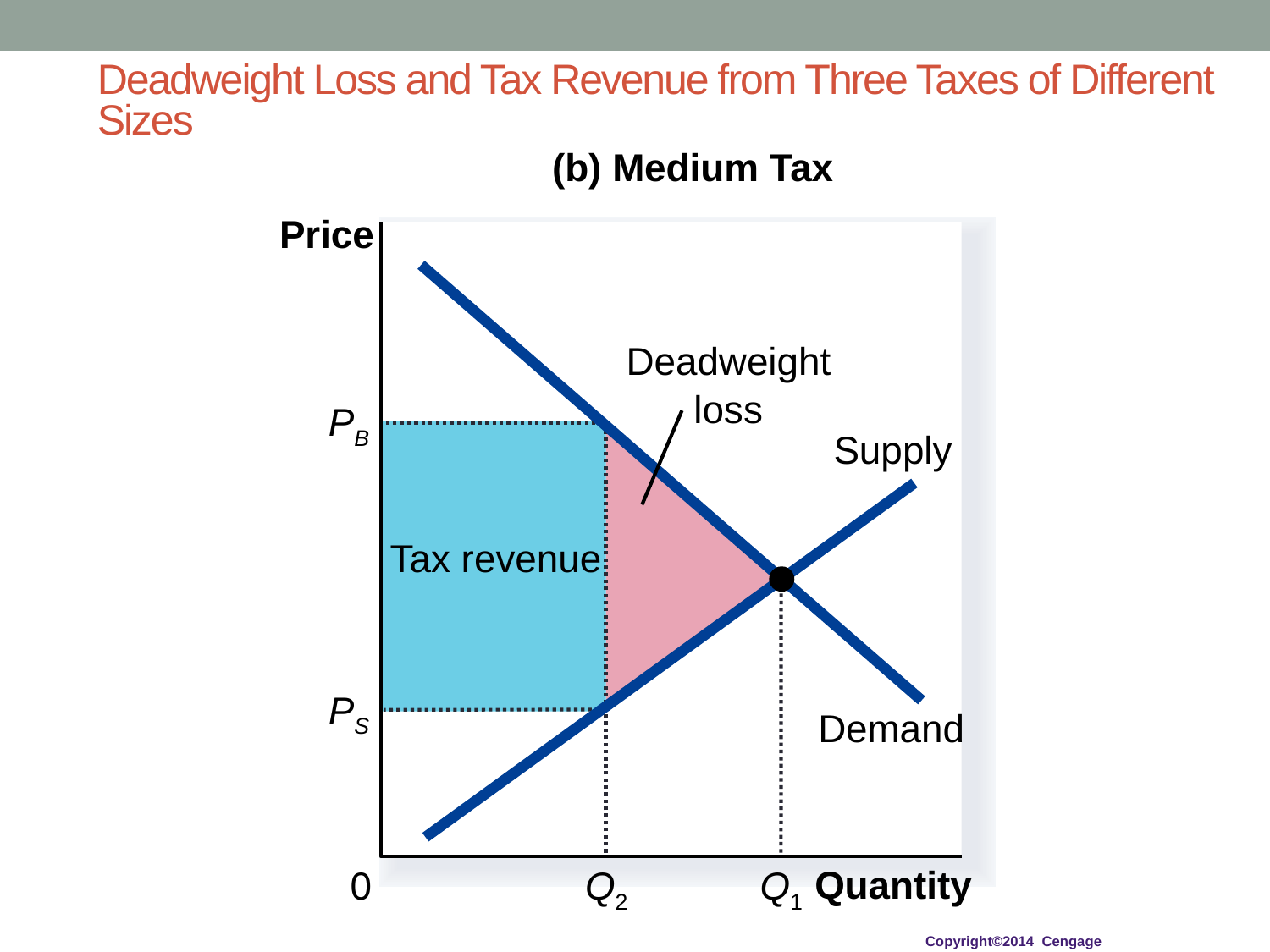

# Deadweight Loss and Tax Revenue from Three Taxes of Different Sizes
(b) Medium Tax
Price

Demand
Deadweight
loss

PB

PS

Q2

Tax revenue

Supply

Q1
Quantity
0
Copyright©2014  Cengage